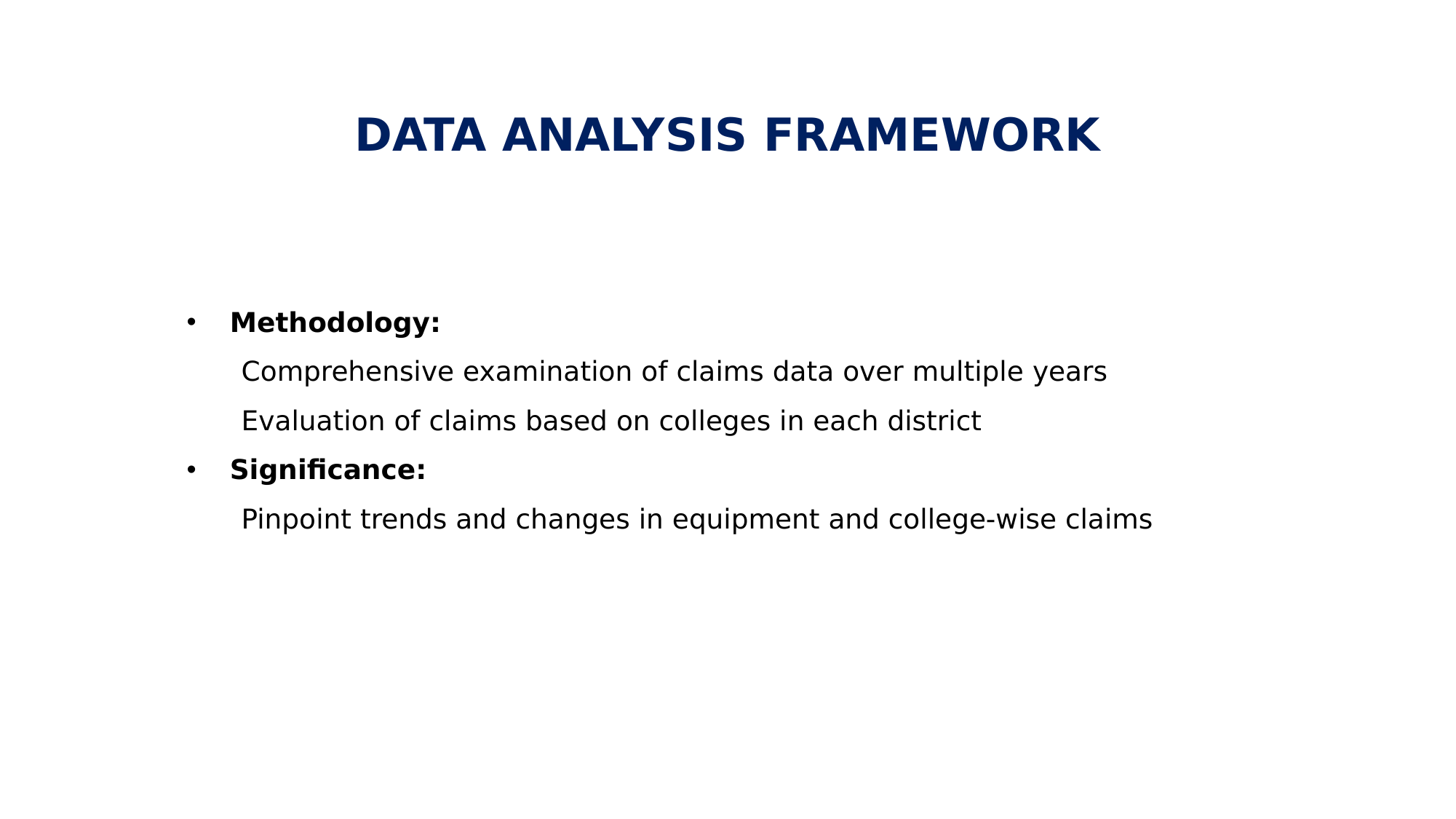

DATA ANALYSIS FRAMEWORK
Methodology:
Comprehensive examination of claims data over multiple years
Evaluation of claims based on colleges in each district
Significance:
Pinpoint trends and changes in equipment and college-wise claims